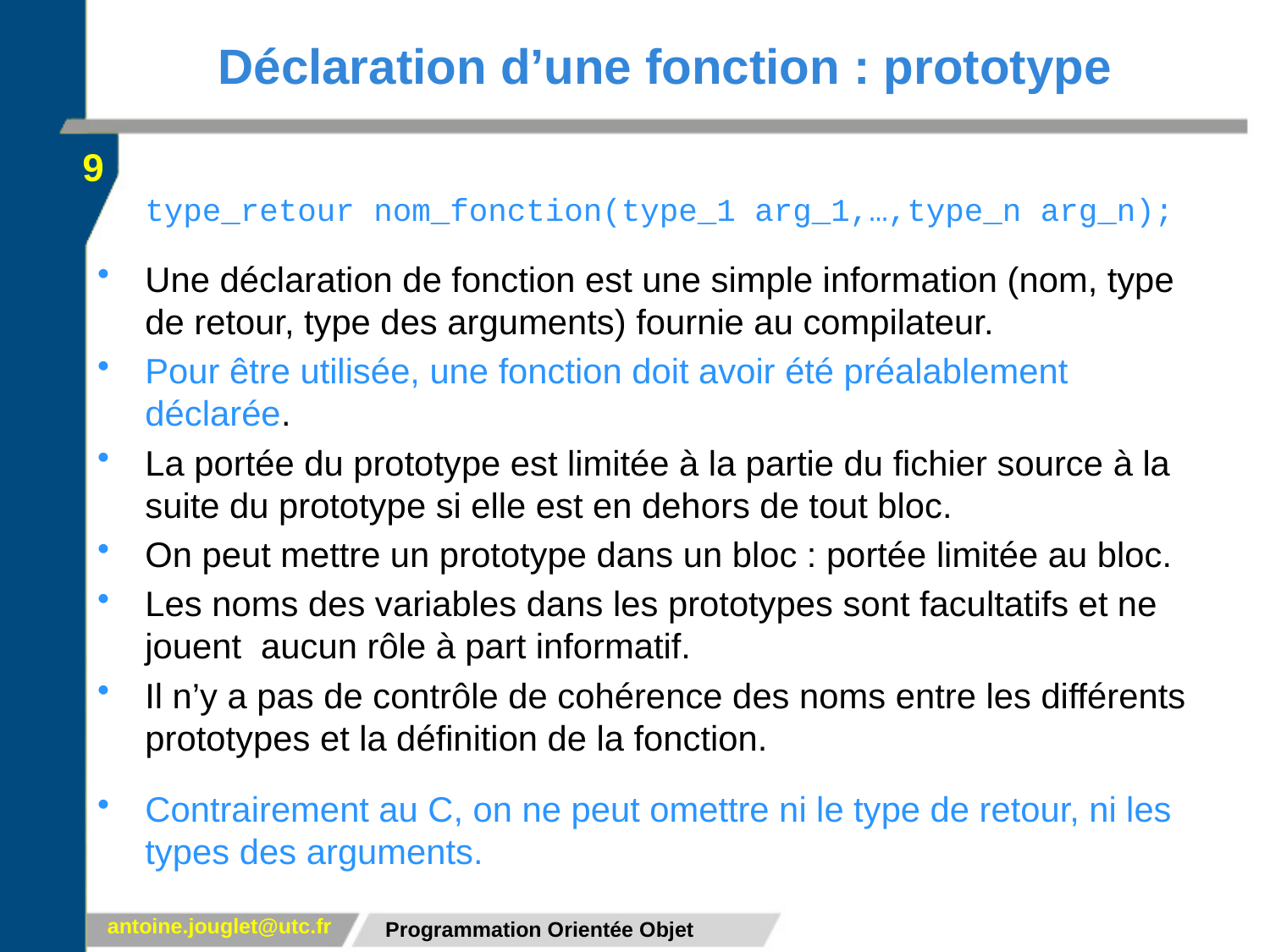

# Déclaration d’une fonction : prototype
9

	type_retour nom_fonction(type_1 arg_1,…,type_n arg_n);

Une déclaration de fonction est une simple information (nom, type de retour, type des arguments) fournie au compilateur.
Pour être utilisée, une fonction doit avoir été préalablement déclarée.
La portée du prototype est limitée à la partie du fichier source à la suite du prototype si elle est en dehors de tout bloc.
On peut mettre un prototype dans un bloc : portée limitée au bloc.
Les noms des variables dans les prototypes sont facultatifs et ne jouent  aucun rôle à part informatif.
Il n’y a pas de contrôle de cohérence des noms entre les différents prototypes et la définition de la fonction.

Contrairement au C, on ne peut omettre ni le type de retour, ni les types des arguments.